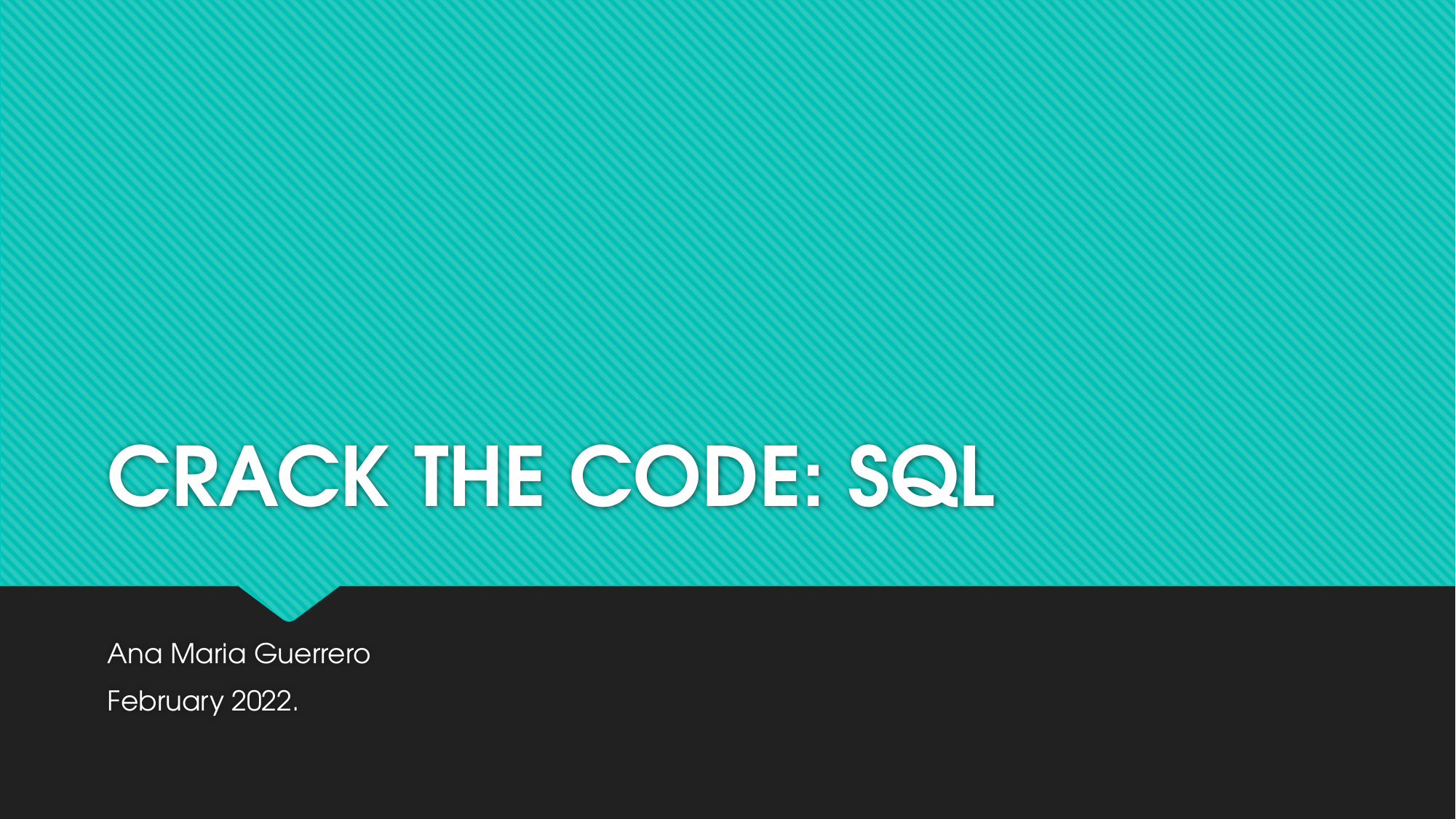

# CRACK THE CODE: SQL
Ana Maria Guerrero
February 2022.